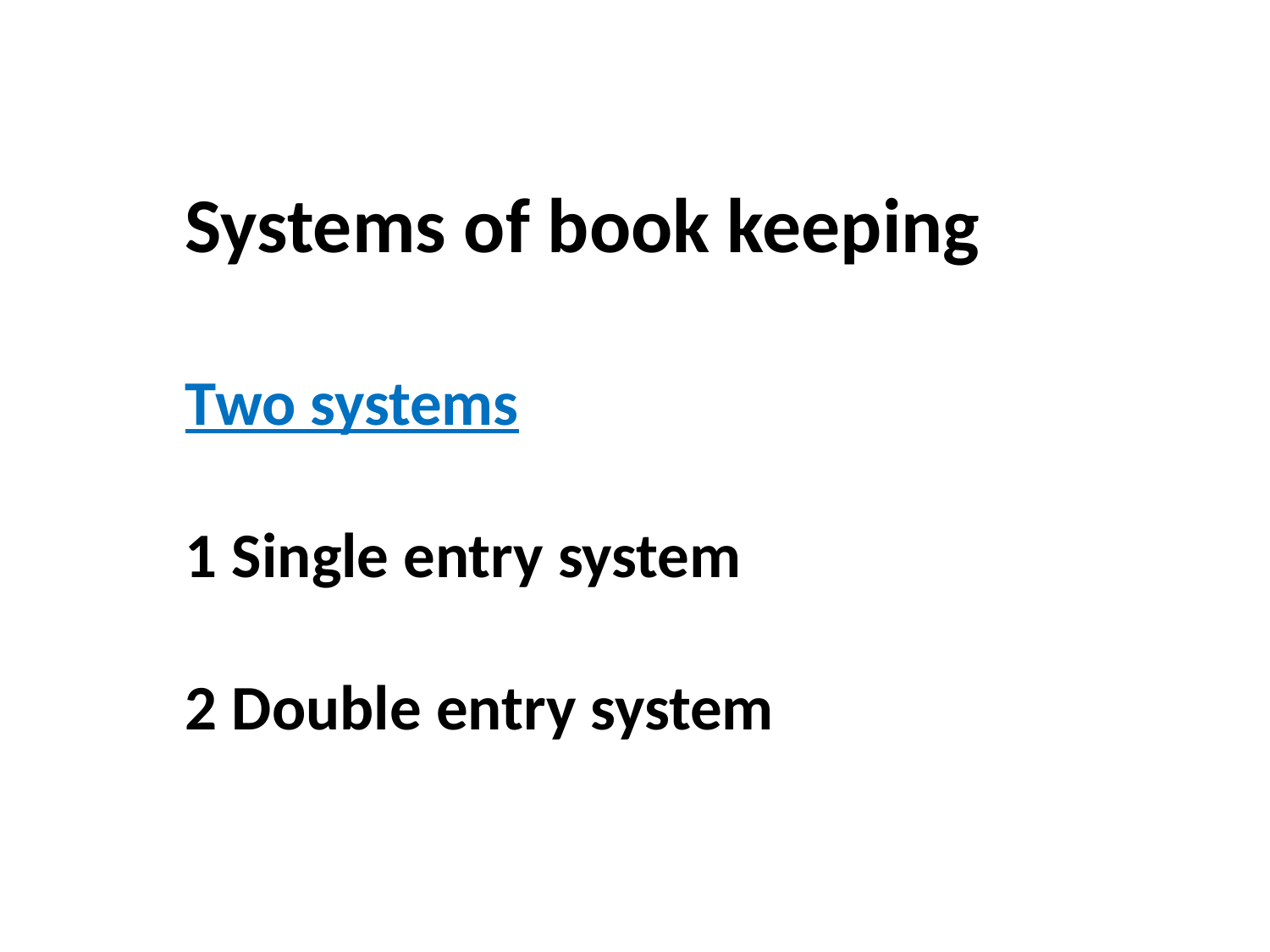

Systems of book keeping

Two systems

1 Single entry system

2 Double entry system